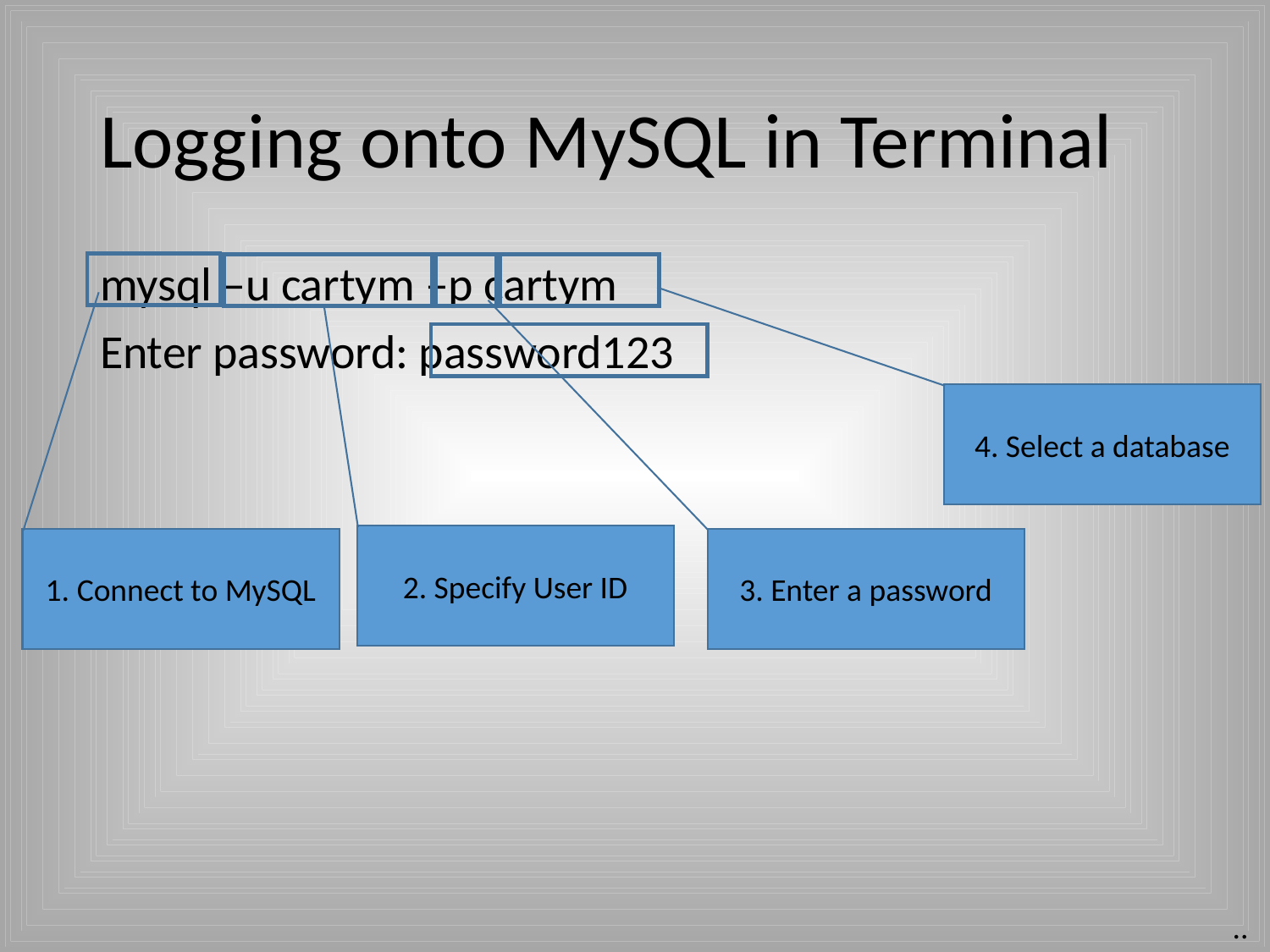

# Logging onto MySQL in Terminal
mysql –u cartym –p cartym
Enter password: password123

4. Select a database
2. Specify User ID
1. Connect to MySQL
3. Enter a password
..